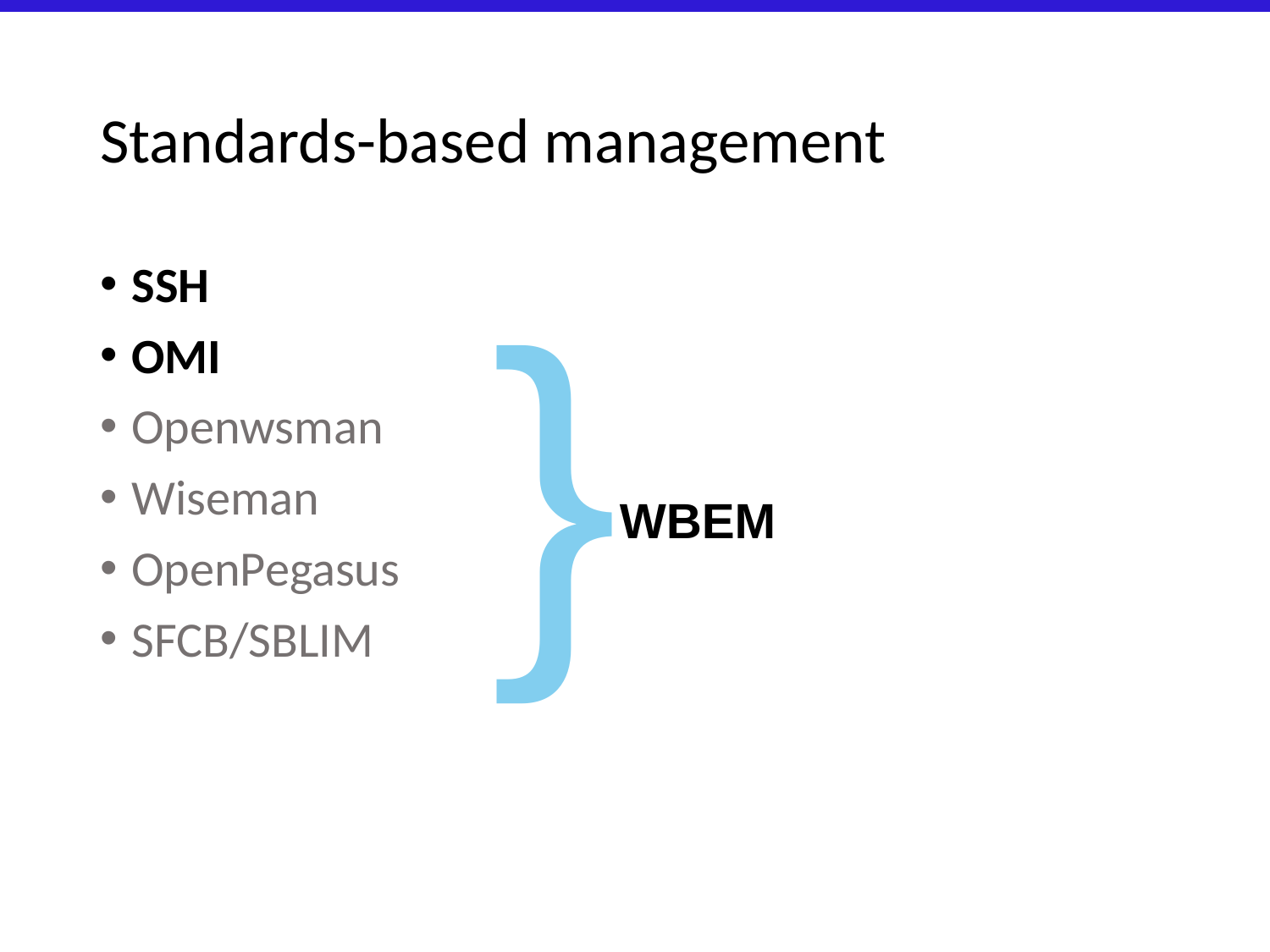

# Standards-based management
}
SSH
OMI
Openwsman
Wiseman
OpenPegasus
SFCB/SBLIM

WBEM